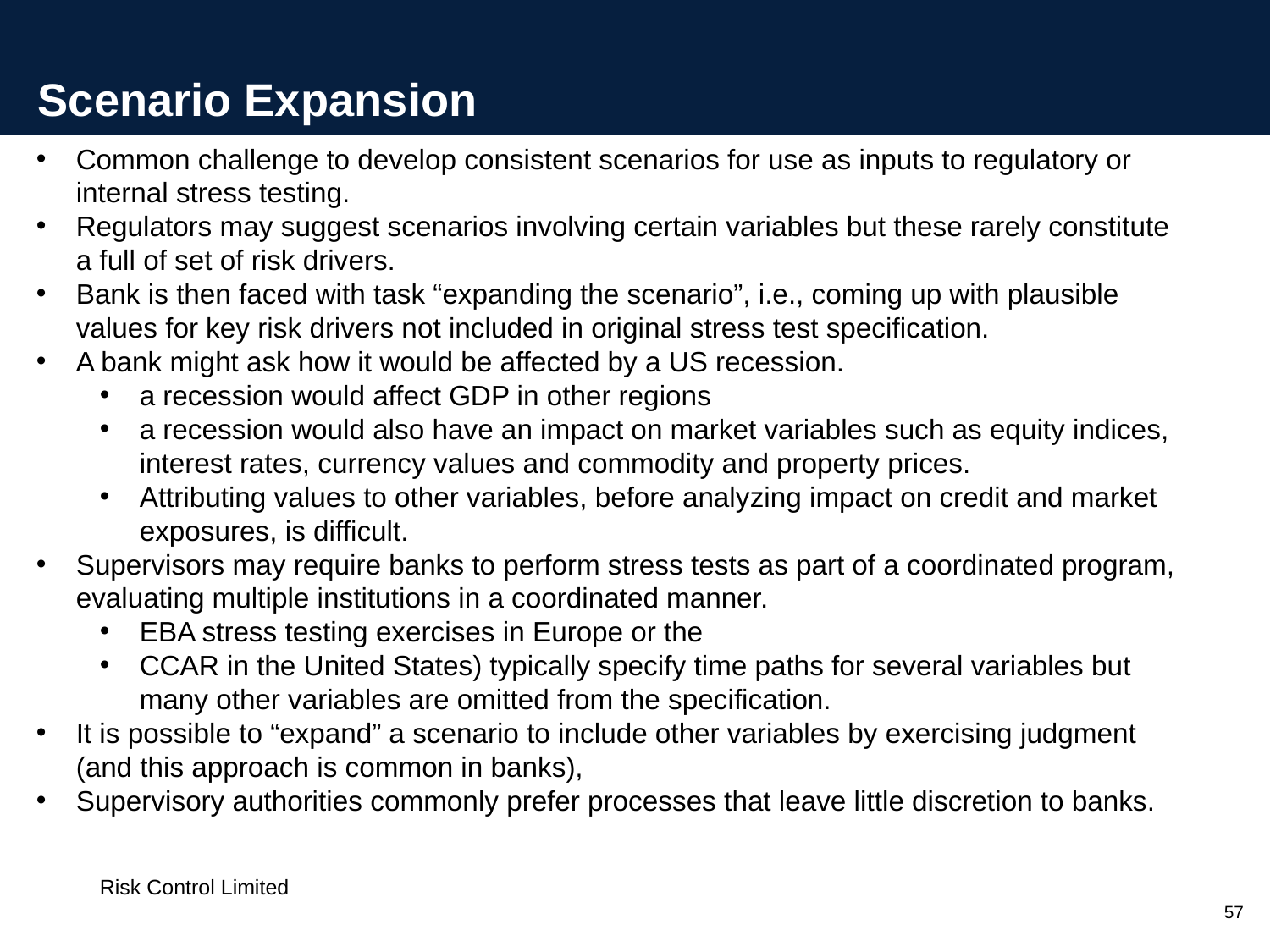

Scenario Expansion
Common challenge to develop consistent scenarios for use as inputs to regulatory or internal stress testing.
Regulators may suggest scenarios involving certain variables but these rarely constitute a full of set of risk drivers.
Bank is then faced with task “expanding the scenario”, i.e., coming up with plausible values for key risk drivers not included in original stress test specification.
A bank might ask how it would be affected by a US recession.
a recession would affect GDP in other regions
a recession would also have an impact on market variables such as equity indices, interest rates, currency values and commodity and property prices.
Attributing values to other variables, before analyzing impact on credit and market exposures, is difficult.
Supervisors may require banks to perform stress tests as part of a coordinated program, evaluating multiple institutions in a coordinated manner.
EBA stress testing exercises in Europe or the
CCAR in the United States) typically specify time paths for several variables but many other variables are omitted from the specification.
It is possible to “expand” a scenario to include other variables by exercising judgment (and this approach is common in banks),
Supervisory authorities commonly prefer processes that leave little discretion to banks.

Risk Control Limited

57